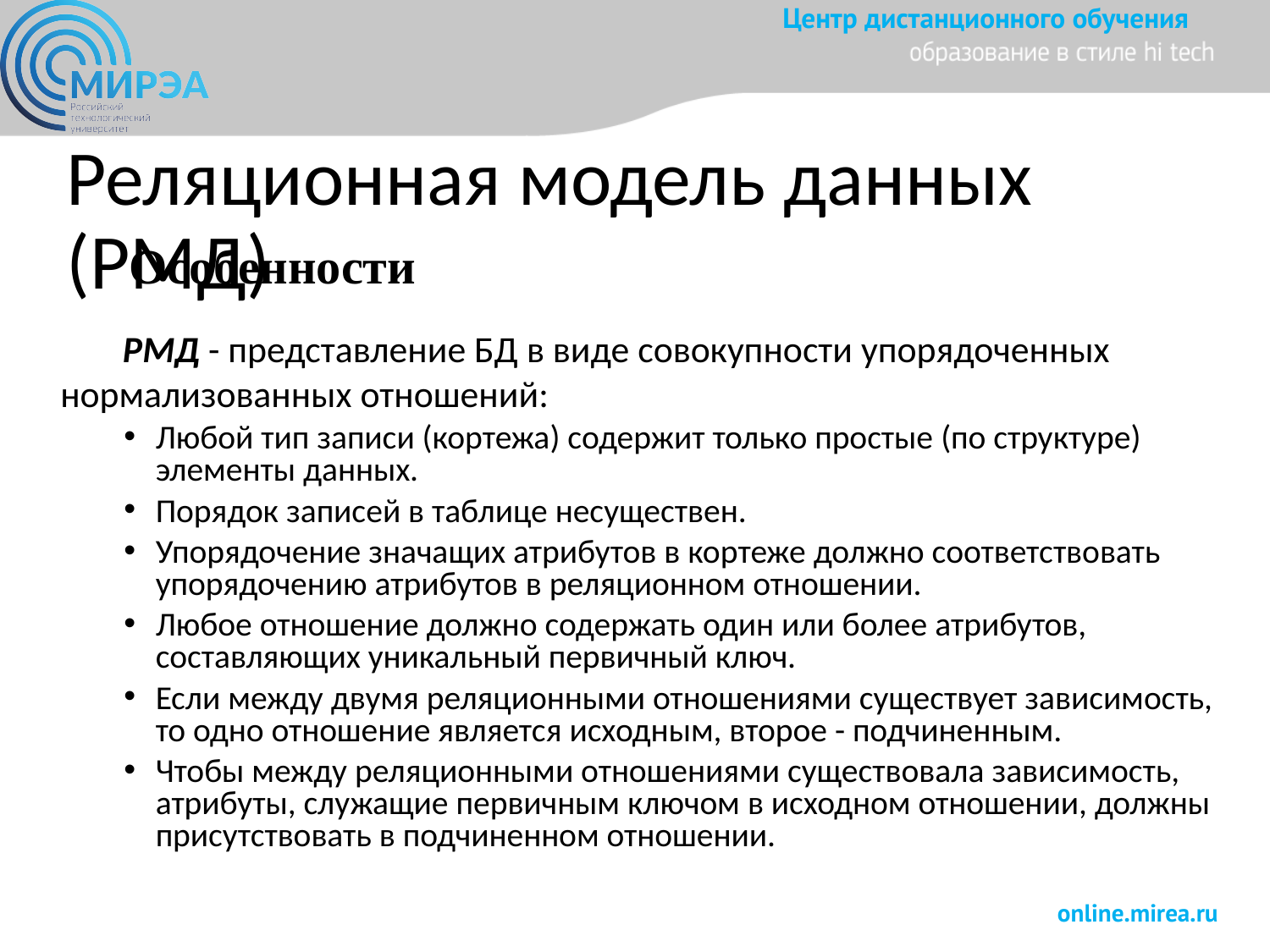

# Реляционная модель данных (РМД)
Особенности
РМД - представление БД в виде совокупности упорядоченных нормализованных отношений:
Любой тип записи (кортежа) содержит только простые (по структуре) элементы данных.
Порядок записей в таблице несуществен.
Упорядочение значащих атрибутов в кортеже должно соответствовать упорядочению атрибутов в реляционном отношении.
Любое отношение должно содержать один или более атрибутов, составляющих уникальный первичный ключ.
Если между двумя реляционными отношениями существует зависимость, то одно отношение является исходным, второе - подчиненным.
Чтобы между реляционными отношениями существовала зависимость, атрибуты, служащие первичным ключом в исходном отношении, должны присутствовать в подчиненном отношении.